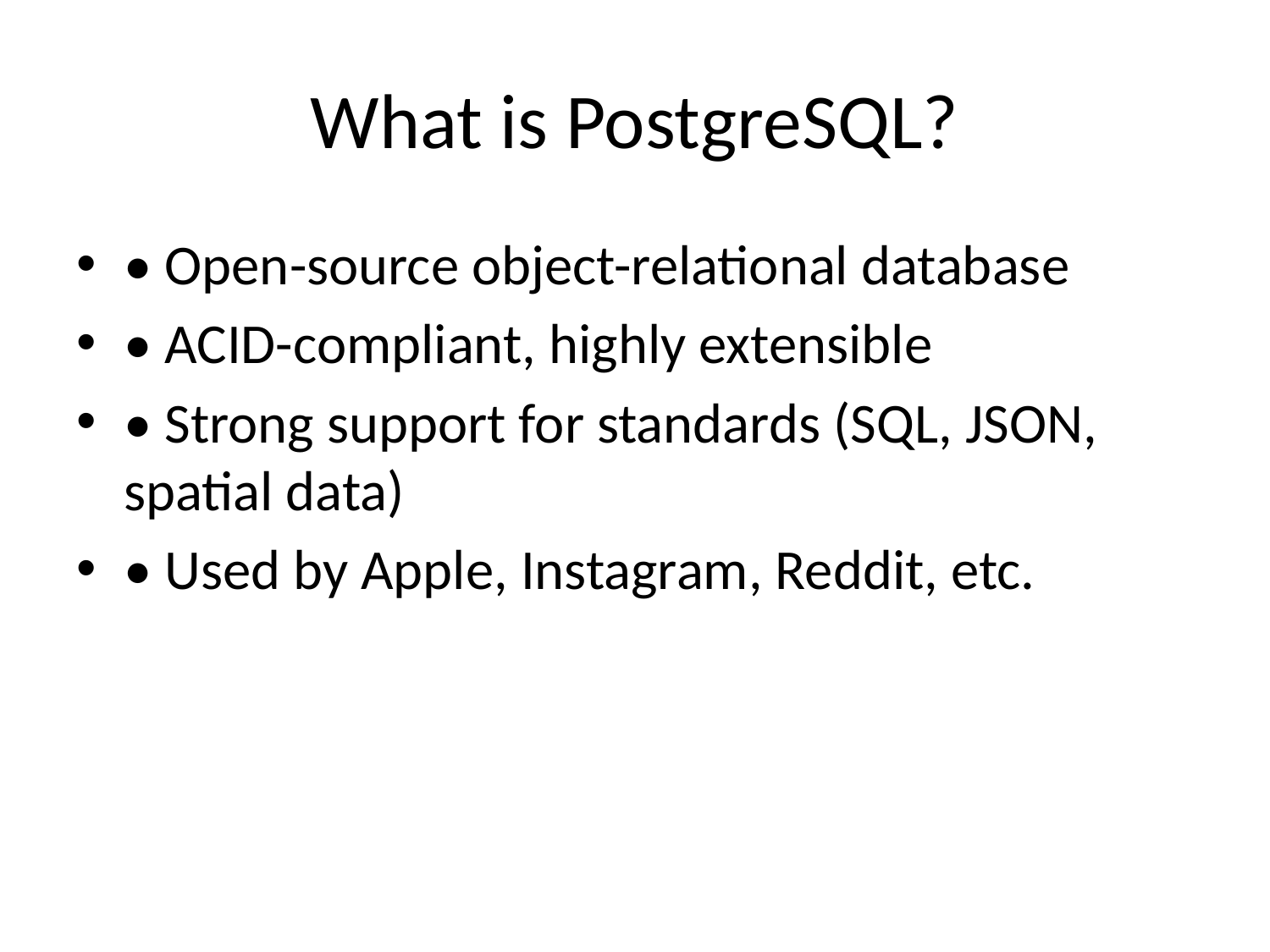

# What is PostgreSQL?
• Open-source object-relational database
• ACID-compliant, highly extensible
• Strong support for standards (SQL, JSON, spatial data)
• Used by Apple, Instagram, Reddit, etc.